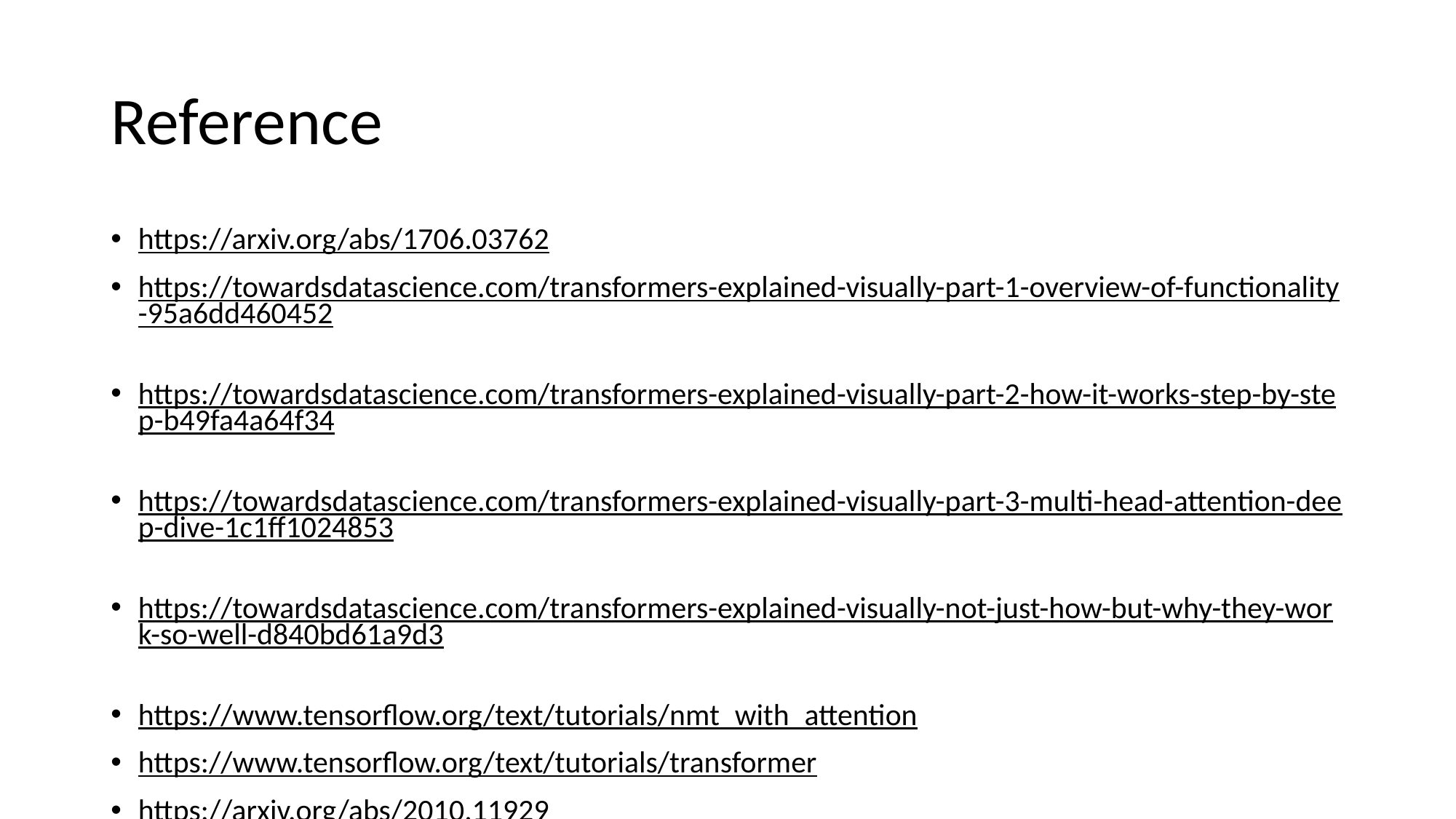

# Reference
https://arxiv.org/abs/1706.03762
https://towardsdatascience.com/transformers-explained-visually-part-1-overview-of-functionality-95a6dd460452
https://towardsdatascience.com/transformers-explained-visually-part-2-how-it-works-step-by-step-b49fa4a64f34
https://towardsdatascience.com/transformers-explained-visually-part-3-multi-head-attention-deep-dive-1c1ff1024853
https://towardsdatascience.com/transformers-explained-visually-not-just-how-but-why-they-work-so-well-d840bd61a9d3
https://www.tensorflow.org/text/tutorials/nmt_with_attention
https://www.tensorflow.org/text/tutorials/transformer
https://arxiv.org/abs/2010.11929